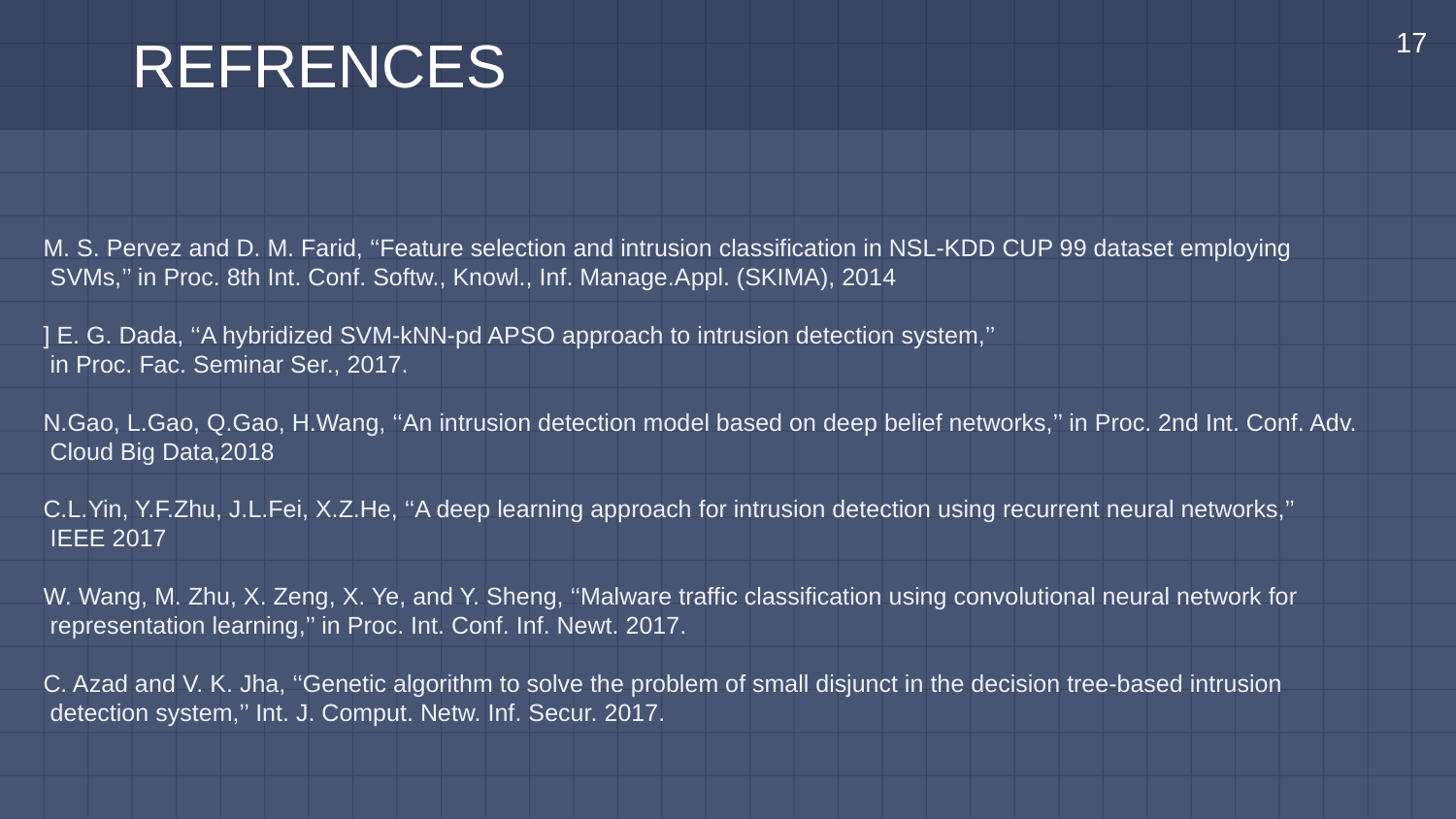

17
# REFRENCES
M. S. Pervez and D. M. Farid, ‘‘Feature selection and intrusion classification in NSL-KDD CUP 99 dataset employing
 SVMs,’’ in Proc. 8th Int. Conf. Softw., Knowl., Inf. Manage.Appl. (SKIMA), 2014

] E. G. Dada, ‘‘A hybridized SVM-kNN-pd APSO approach to intrusion detection system,’’
 in Proc. Fac. Seminar Ser., 2017.

N.Gao, L.Gao, Q.Gao, H.Wang, ‘‘An intrusion detection model based on deep belief networks,’’ in Proc. 2nd Int. Conf. Adv.
 Cloud Big Data,2018

C.L.Yin, Y.F.Zhu, J.L.Fei, X.Z.He, ‘‘A deep learning approach for intrusion detection using recurrent neural networks,’’
 IEEE 2017

W. Wang, M. Zhu, X. Zeng, X. Ye, and Y. Sheng, ‘‘Malware traffic classification using convolutional neural network for
 representation learning,’’ in Proc. Int. Conf. Inf. Newt. 2017.

C. Azad and V. K. Jha, ‘‘Genetic algorithm to solve the problem of small disjunct in the decision tree-based intrusion
 detection system,’’ Int. J. Comput. Netw. Inf. Secur. 2017.